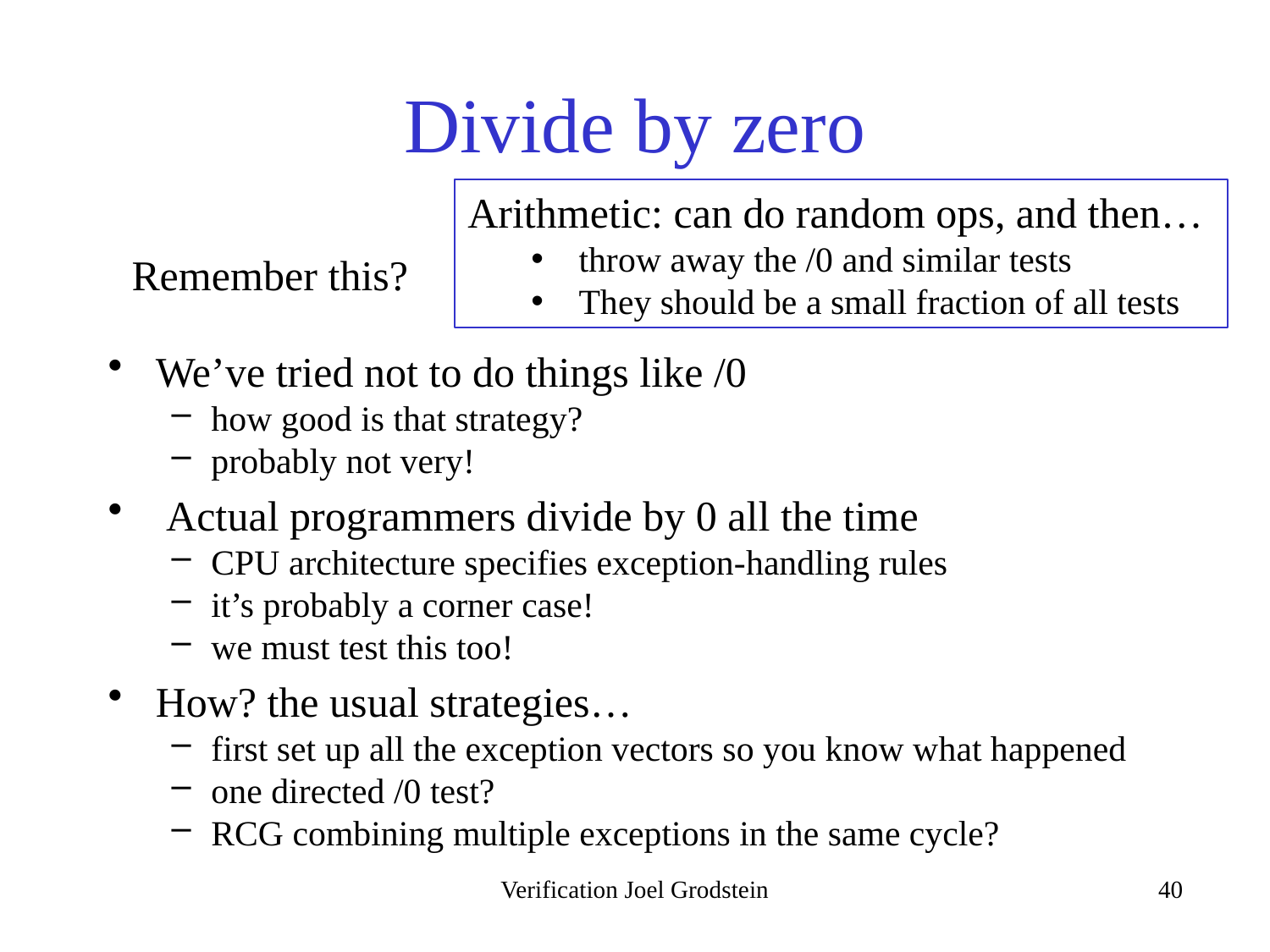

# Divide by zero
Arithmetic: can do random ops, and then…
throw away the /0 and similar tests
They should be a small fraction of all tests
Remember this?
We’ve tried not to do things like /0
how good is that strategy?
probably not very!
 Actual programmers divide by 0 all the time
CPU architecture specifies exception-handling rules
it’s probably a corner case!
we must test this too!
How? the usual strategies…
first set up all the exception vectors so you know what happened
one directed /0 test?
RCG combining multiple exceptions in the same cycle?
Verification Joel Grodstein